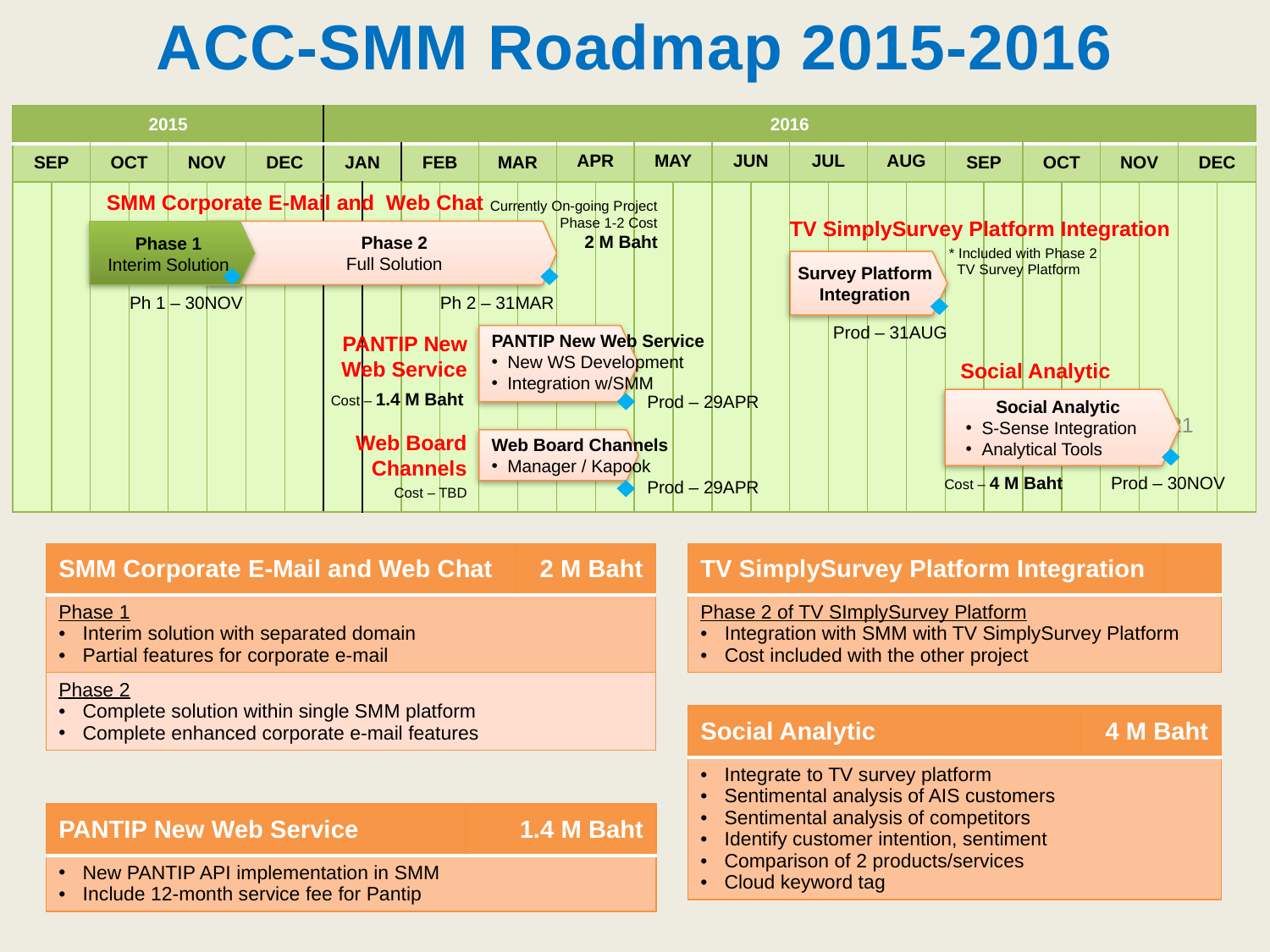

# ACC-SMM Roadmap 2015-2016
| 2015 |  |  |  |  |  |  |  | 2016 |  |  |  |  |  |  |  |  |  |  |  |  |  |  |  |  |  |  |  |  |  |  |  |
| --- | --- | --- | --- | --- | --- | --- | --- | --- | --- | --- | --- | --- | --- | --- | --- | --- | --- | --- | --- | --- | --- | --- | --- | --- | --- | --- | --- | --- | --- | --- | --- |
| SEP |  | OCT |  | NOV |  | DEC |  | JAN |  | FEB |  | MAR |  | APR |  | MAY |  | JUN |  | JUL |  | AUG |  | SEP |  | OCT |  | NOV |  | DEC |  |
|  |  |  |  |  |  |  |  |  |  |  |  |  |  |  |  |  |  |  |  |  |  |  |  |  |  |  |  |  |  |  |  |
SMM Corporate E-Mail and  Web Chat
Currently On-going Project
Phase 1-2 Cost
2 M Baht
Phase 2
Full Solution
Phase 1
Interim Solution

Ph 1 – 30NOV
Ph 2 – 31MAR
TV SimplySurvey Platform Integration
* Included with Phase 2
  TV Survey Platform
Survey Platform Integration

Prod – 31AUG
PANTIP New Web Service
New WS Development
Integration w/SMM
PANTIP New
Web Service

Cost – 1.4 M Baht
Prod – 29APR

Social Analytic
Social Analytic
S-Sense Integration
Analytical Tools

Cost – 4 M Baht
Prod – 30NOV
21
Web Board
Channels
Web Board Channels
Manager / Kapook

Prod – 29APR
Cost – TBD

| SMM Corporate E-Mail and Web Chat | 2 M Baht |
| --- | --- |
| Phase 1 Interim solution with separated domain Partial features for corporate e-mail |  |
| Phase 2 Complete solution within single SMM platform Complete enhanced corporate e-mail features |  |
| TV SimplySurvey Platform Integration |  |
| --- | --- |
| Phase 2 of TV SImplySurvey Platform Integration with SMM with TV SimplySurvey Platform Cost included with the other project |  |
| Social Analytic | 4 M Baht |
| --- | --- |
| Integrate to TV survey platform Sentimental analysis of AIS customers Sentimental analysis of competitors Identify customer intention, sentiment Comparison of 2 products/services Cloud keyword tag |  |
| PANTIP New Web Service | 1.4 M Baht |
| --- | --- |
| New PANTIP API implementation in SMM Include 12-month service fee for Pantip |  |